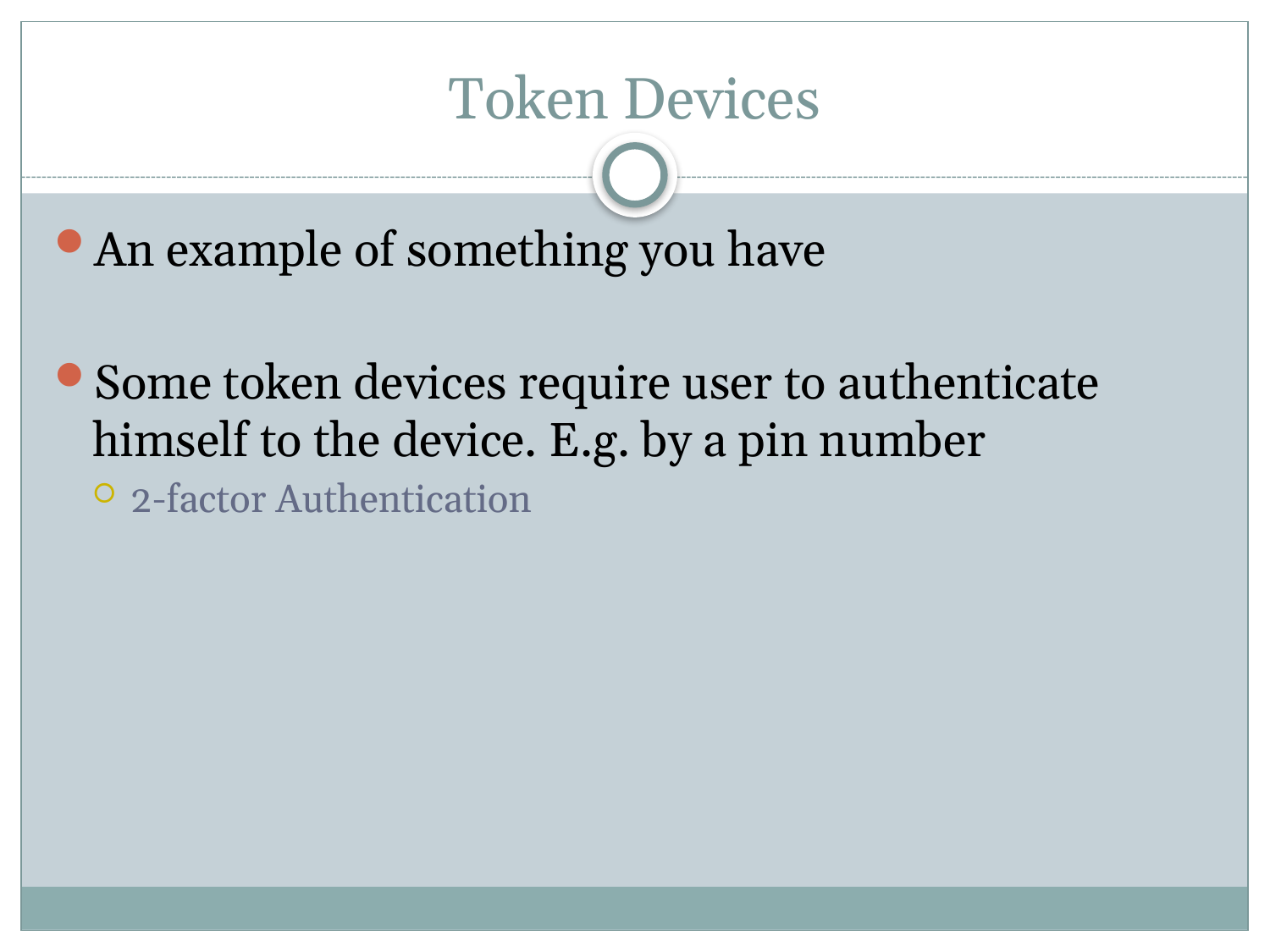

# Token Devices
An example of something you have

Some token devices require user to authenticate himself to the device. E.g. by a pin number
2-factor Authentication